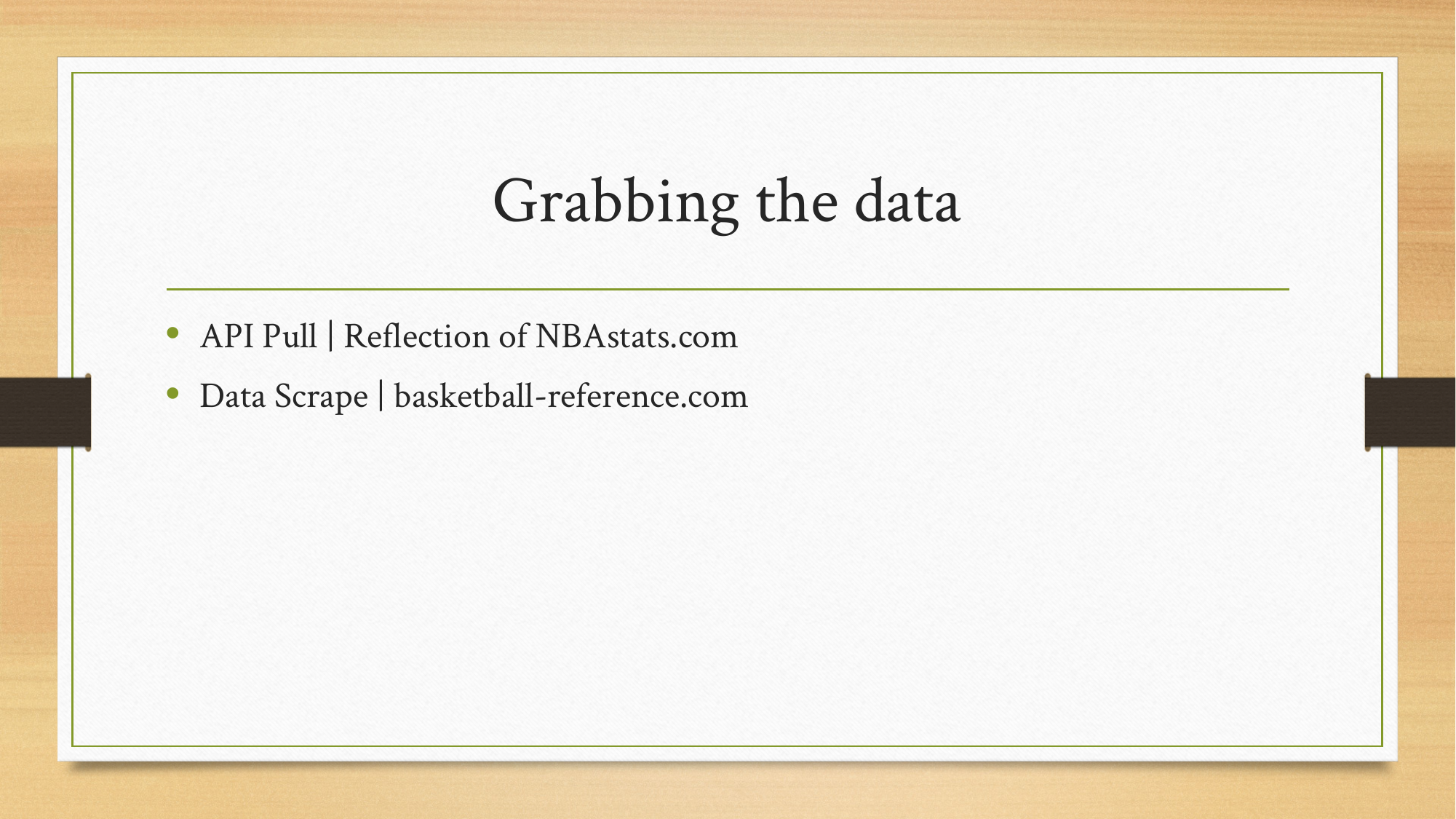

# Grabbing the data
API Pull | Reflection of NBAstats.com
Data Scrape | basketball-reference.com